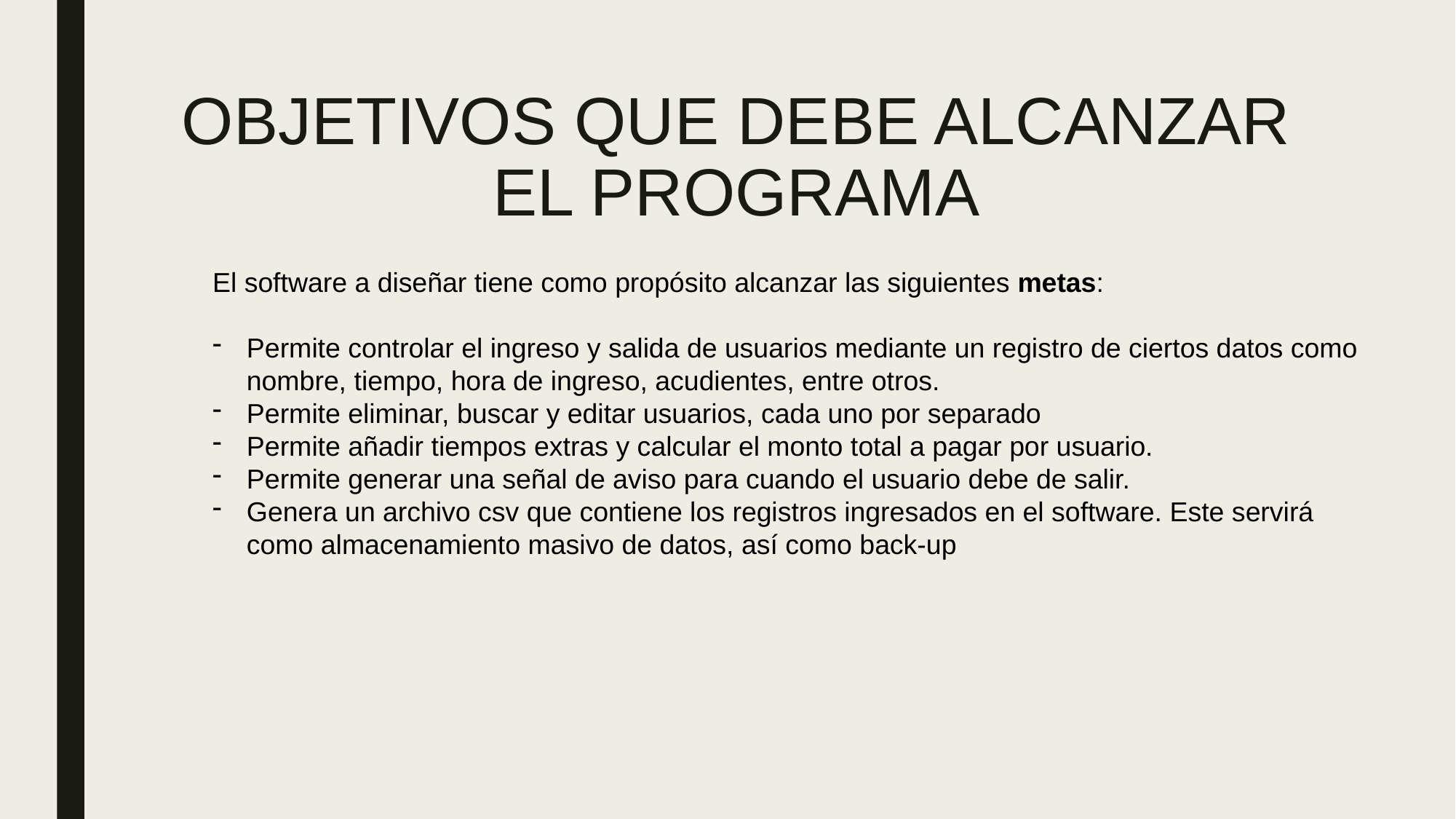

# OBJETIVOS QUE DEBE ALCANZAR EL PROGRAMA
El software a diseñar tiene como propósito alcanzar las siguientes metas:

Permite controlar el ingreso y salida de usuarios mediante un registro de ciertos datos como nombre, tiempo, hora de ingreso, acudientes, entre otros.
Permite eliminar, buscar y editar usuarios, cada uno por separado
Permite añadir tiempos extras y calcular el monto total a pagar por usuario.
Permite generar una señal de aviso para cuando el usuario debe de salir.
Genera un archivo csv que contiene los registros ingresados en el software. Este servirá como almacenamiento masivo de datos, así como back-up